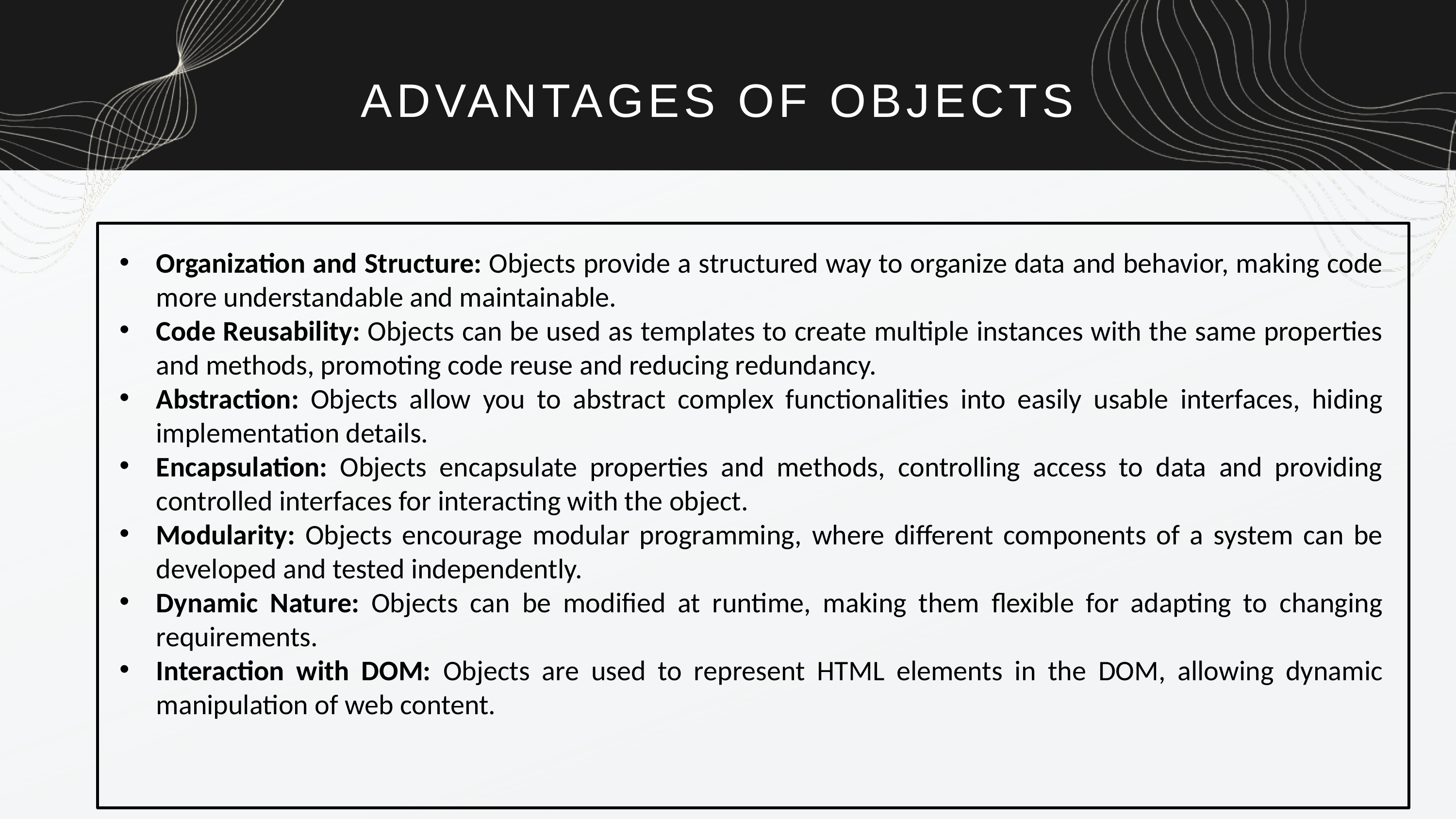

ADVANTAGES OF OBJECTS

Organization and Structure: Objects provide a structured way to organize data and behavior, making code more understandable and maintainable.
Code Reusability: Objects can be used as templates to create multiple instances with the same properties and methods, promoting code reuse and reducing redundancy.
Abstraction: Objects allow you to abstract complex functionalities into easily usable interfaces, hiding implementation details.
Encapsulation: Objects encapsulate properties and methods, controlling access to data and providing controlled interfaces for interacting with the object.
Modularity: Objects encourage modular programming, where different components of a system can be developed and tested independently.
Dynamic Nature: Objects can be modified at runtime, making them flexible for adapting to changing requirements.
Interaction with DOM: Objects are used to represent HTML elements in the DOM, allowing dynamic manipulation of web content.